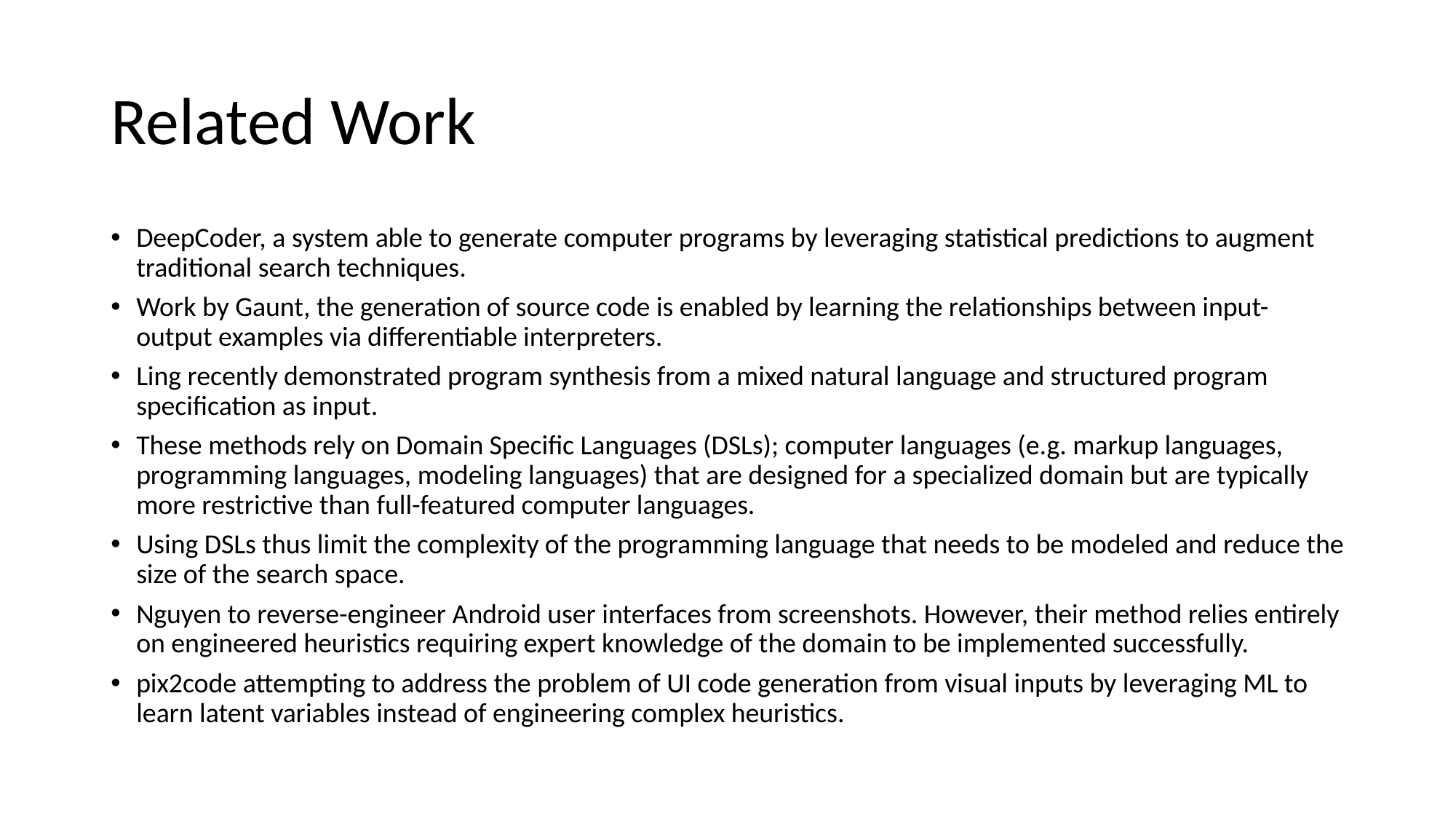

# Related Work
DeepCoder, a system able to generate computer programs by leveraging statistical predictions to augment traditional search techniques.
Work by Gaunt, the generation of source code is enabled by learning the relationships between input-output examples via differentiable interpreters.
Ling recently demonstrated program synthesis from a mixed natural language and structured program speciﬁcation as input.
These methods rely on Domain Speciﬁc Languages (DSLs); computer languages (e.g. markup languages, programming languages, modeling languages) that are designed for a specialized domain but are typically more restrictive than full-featured computer languages.
Using DSLs thus limit the complexity of the programming language that needs to be modeled and reduce the size of the search space.
Nguyen to reverse-engineer Android user interfaces from screenshots. However, their method relies entirely on engineered heuristics requiring expert knowledge of the domain to be implemented successfully.
pix2code attempting to address the problem of UI code generation from visual inputs by leveraging ML to learn latent variables instead of engineering complex heuristics.